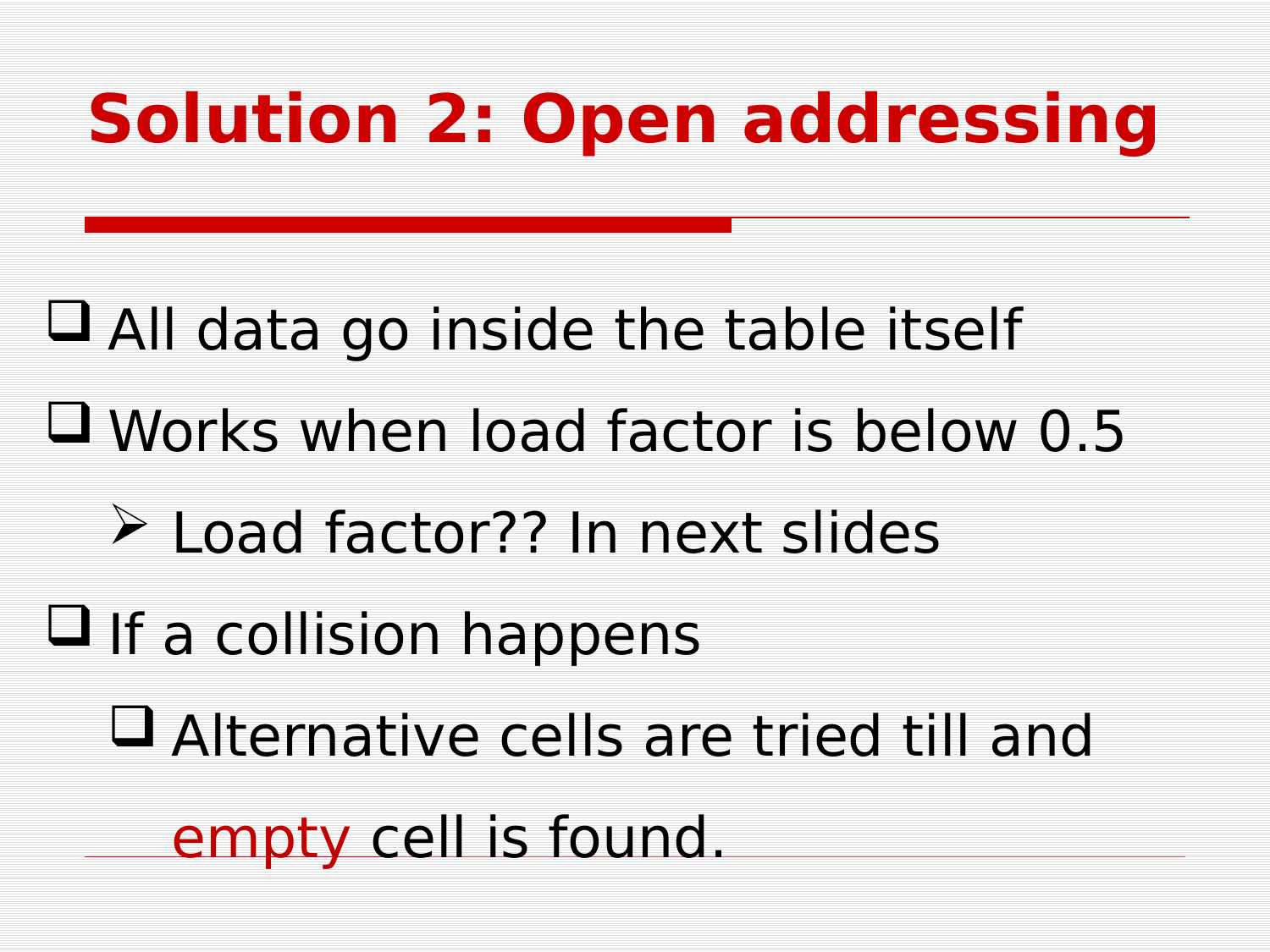

# Solution 2: Open addressing
All data go inside the table itself
Works when load factor is below 0.5
Load factor?? In next slides
If a collision happens
Alternative cells are tried till and empty cell is found.